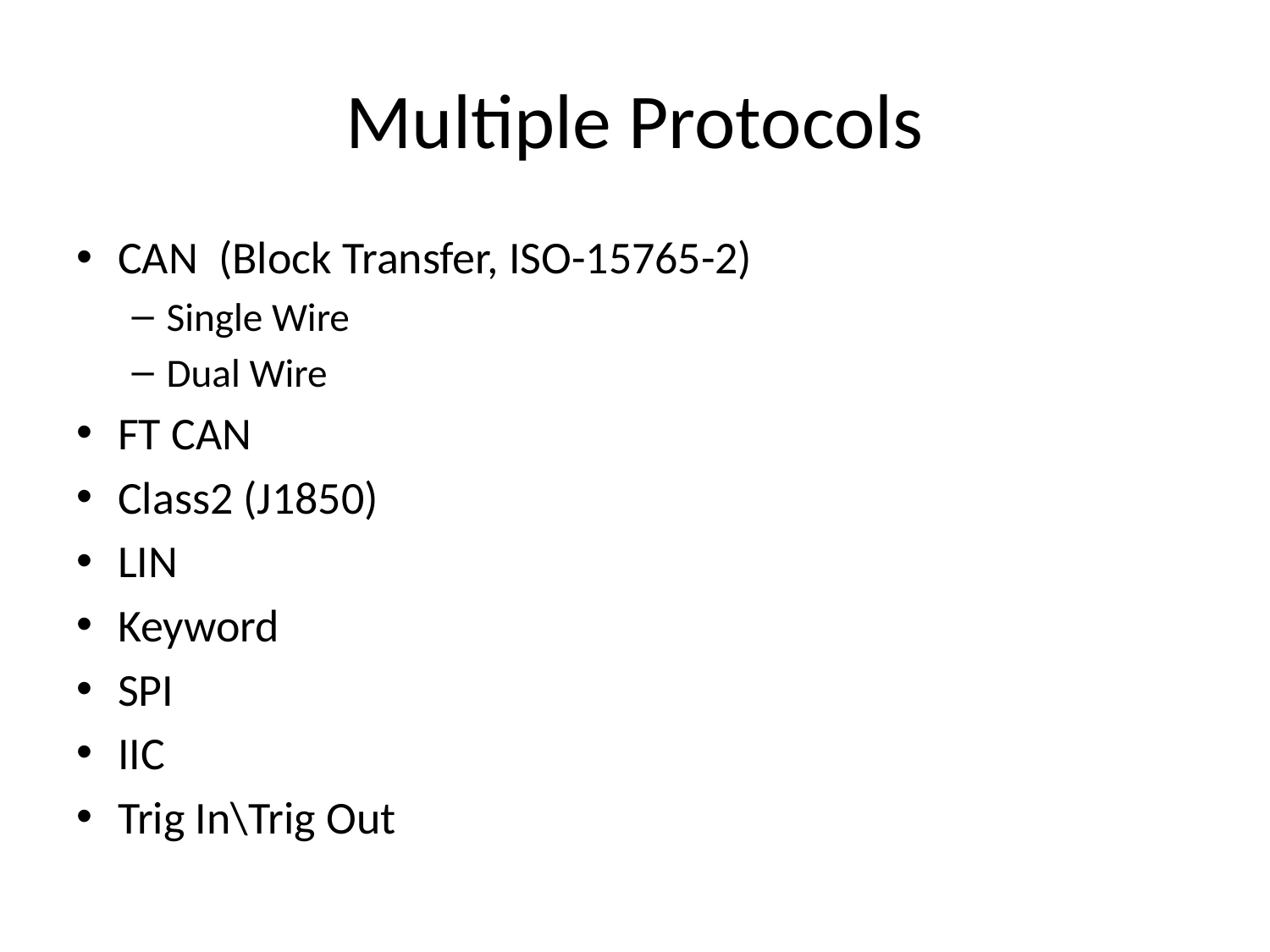

# Multiple Protocols
CAN  (Block Transfer, ISO-15765-2)
Single Wire
Dual Wire
FT CAN
Class2 (J1850)
LIN
Keyword
SPI
IIC
Trig In\Trig Out